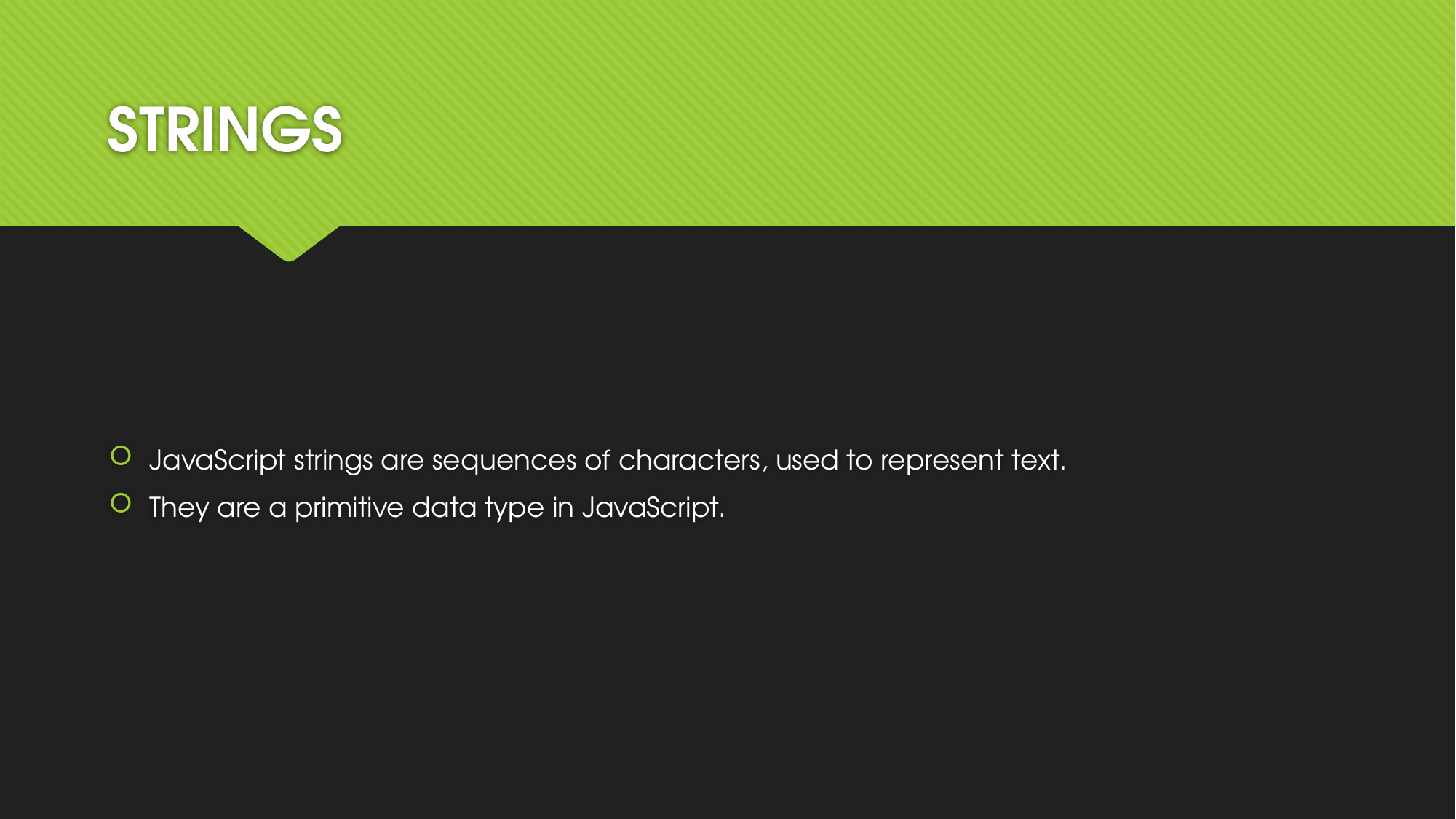

# STRINGS
JavaScript strings are sequences of characters, used to represent text.
They are a primitive data type in JavaScript.